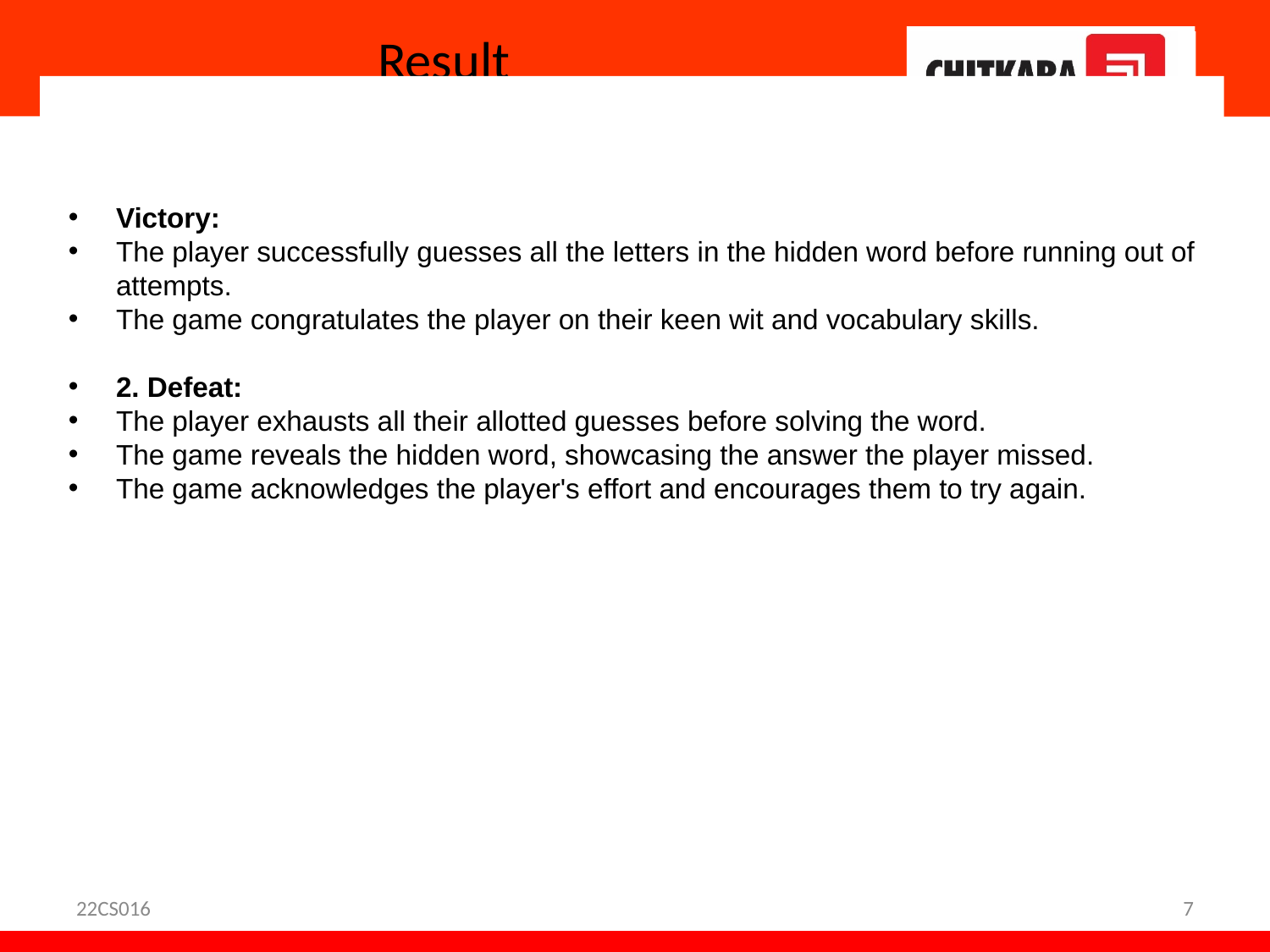

# Result
Victory:
The player successfully guesses all the letters in the hidden word before running out of attempts.
The game congratulates the player on their keen wit and vocabulary skills.

2. Defeat:
The player exhausts all their allotted guesses before solving the word.
The game reveals the hidden word, showcasing the answer the player missed.
The game acknowledges the player's effort and encourages them to try again.
22CS016
7